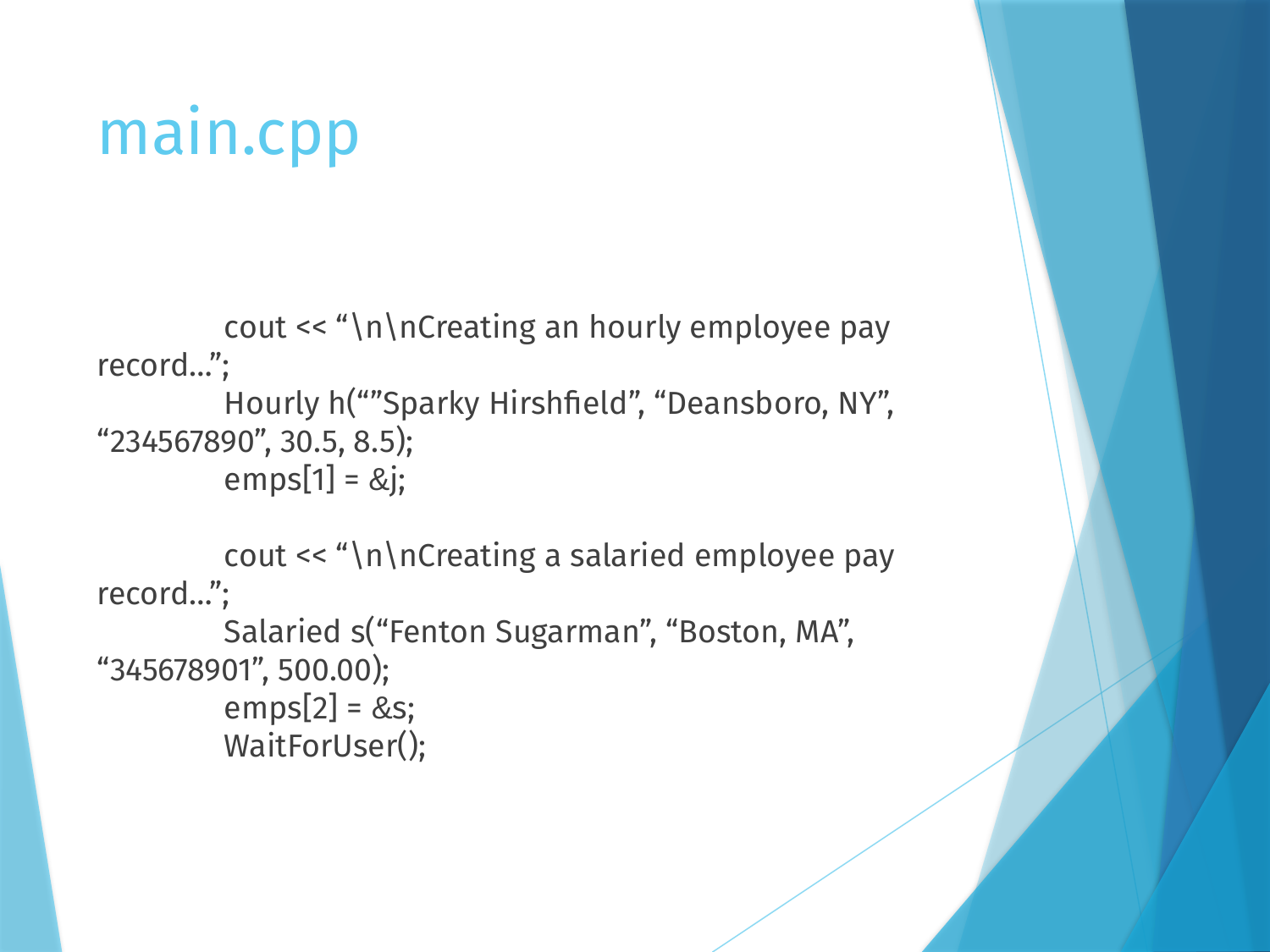

# main.cpp
	cout << “\n\nCreating an hourly employee pay record…”;
	Hourly h(“”Sparky Hirshfield”, “Deansboro, NY”, “234567890”, 30.5, 8.5);
	emps[1] = &j;

	cout << “\n\nCreating a salaried employee pay record…”;
	Salaried s(“Fenton Sugarman”, “Boston, MA”, “345678901”, 500.00);
	emps[2] = &s;
	WaitForUser();